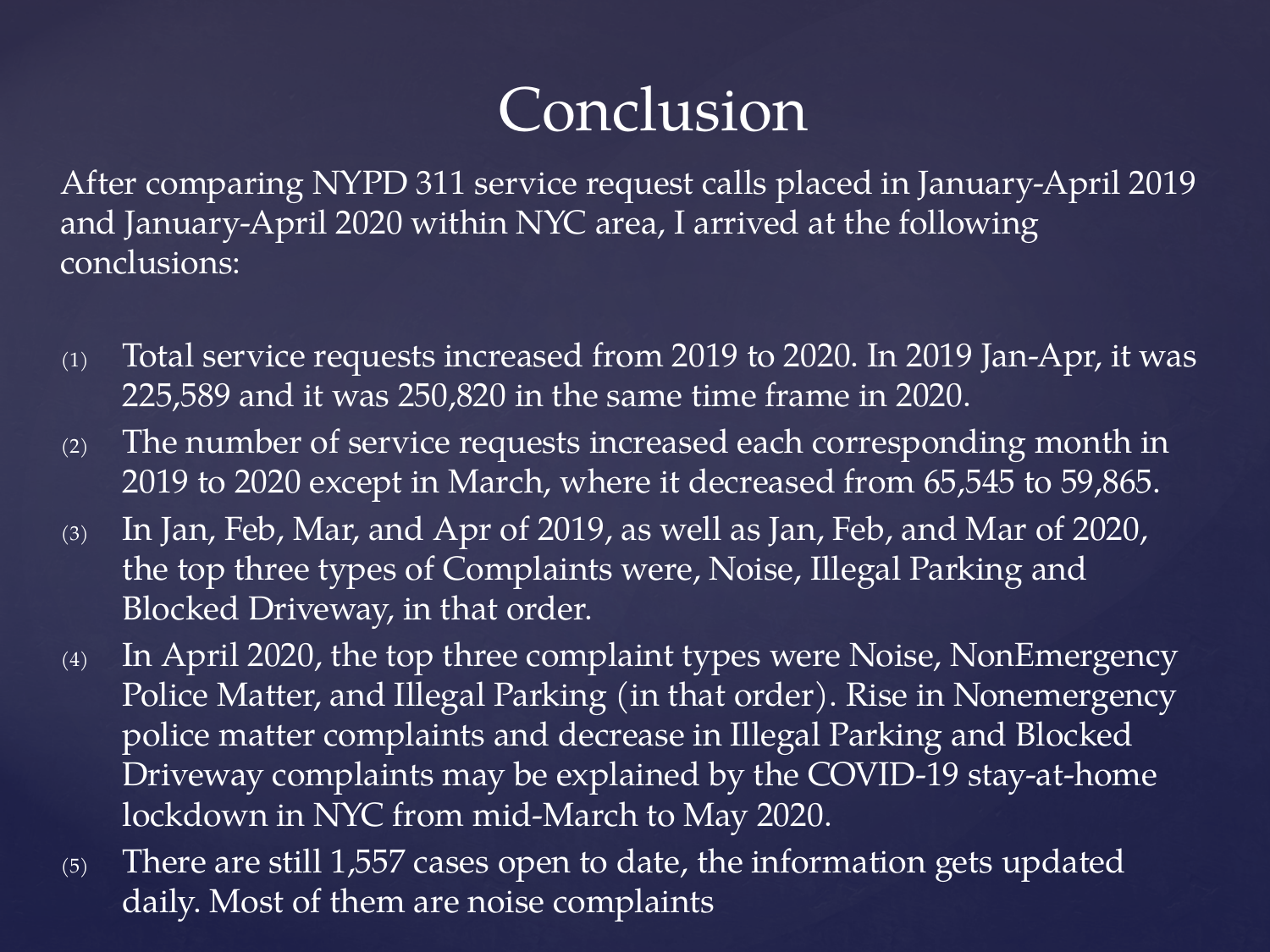

# Conclusion
After comparing NYPD 311 service request calls placed in January-April 2019 and January-April 2020 within NYC area, I arrived at the following conclusions:

Total service requests increased from 2019 to 2020. In 2019 Jan-Apr, it was 225,589 and it was 250,820 in the same time frame in 2020.
The number of service requests increased each corresponding month in 2019 to 2020 except in March, where it decreased from 65,545 to 59,865.
In Jan, Feb, Mar, and Apr of 2019, as well as Jan, Feb, and Mar of 2020, the top three types of Complaints were, Noise, Illegal Parking and Blocked Driveway, in that order.
In April 2020, the top three complaint types were Noise, NonEmergency Police Matter, and Illegal Parking (in that order). Rise in Nonemergency police matter complaints and decrease in Illegal Parking and Blocked Driveway complaints may be explained by the COVID-19 stay-at-home lockdown in NYC from mid-March to May 2020.
There are still 1,557 cases open to date, the information gets updated daily. Most of them are noise complaints